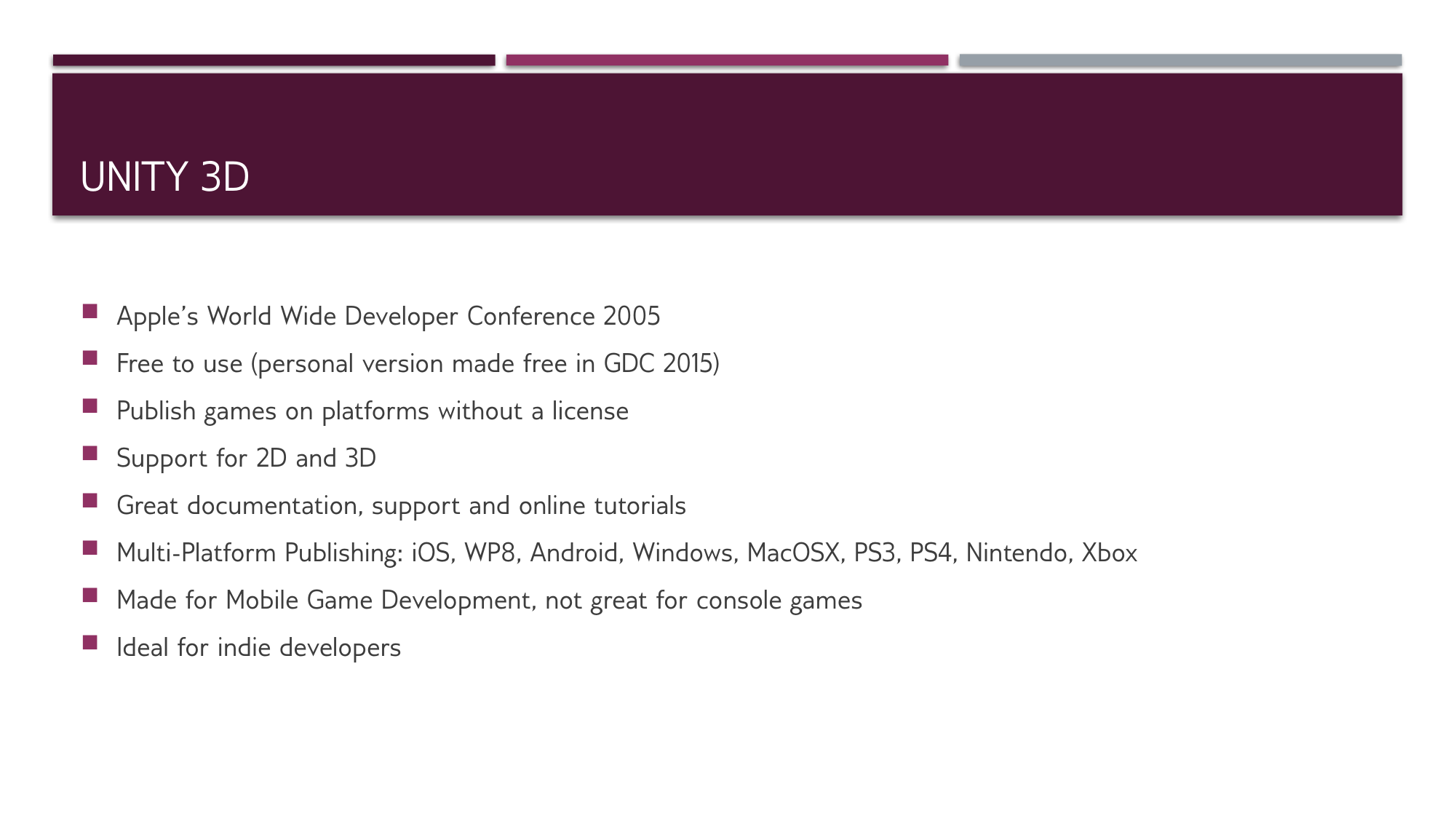

# Unity 3D
Apple’s World Wide Developer Conference 2005
Free to use (personal version made free in GDC 2015)
Publish games on platforms without a license
Support for 2D and 3D
Great documentation, support and online tutorials
Multi-Platform Publishing: iOS, WP8, Android, Windows, MacOSX, PS3, PS4, Nintendo, Xbox
Made for Mobile Game Development, not great for console games
Ideal for indie developers